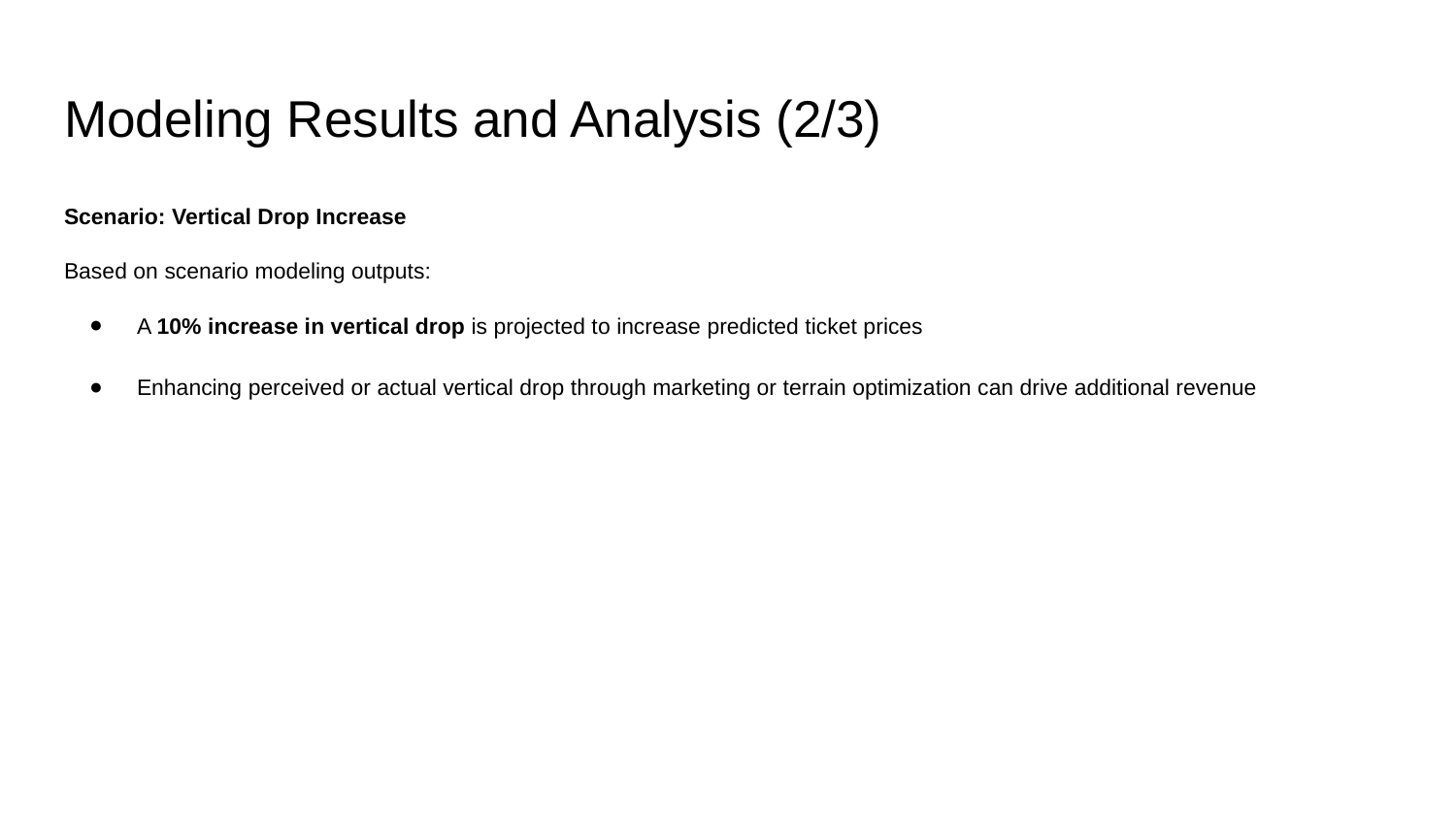

# Modeling Results and Analysis (2/3)

Scenario: Vertical Drop Increase
Based on scenario modeling outputs:
A 10% increase in vertical drop is projected to increase predicted ticket prices
Enhancing perceived or actual vertical drop through marketing or terrain optimization can drive additional revenue